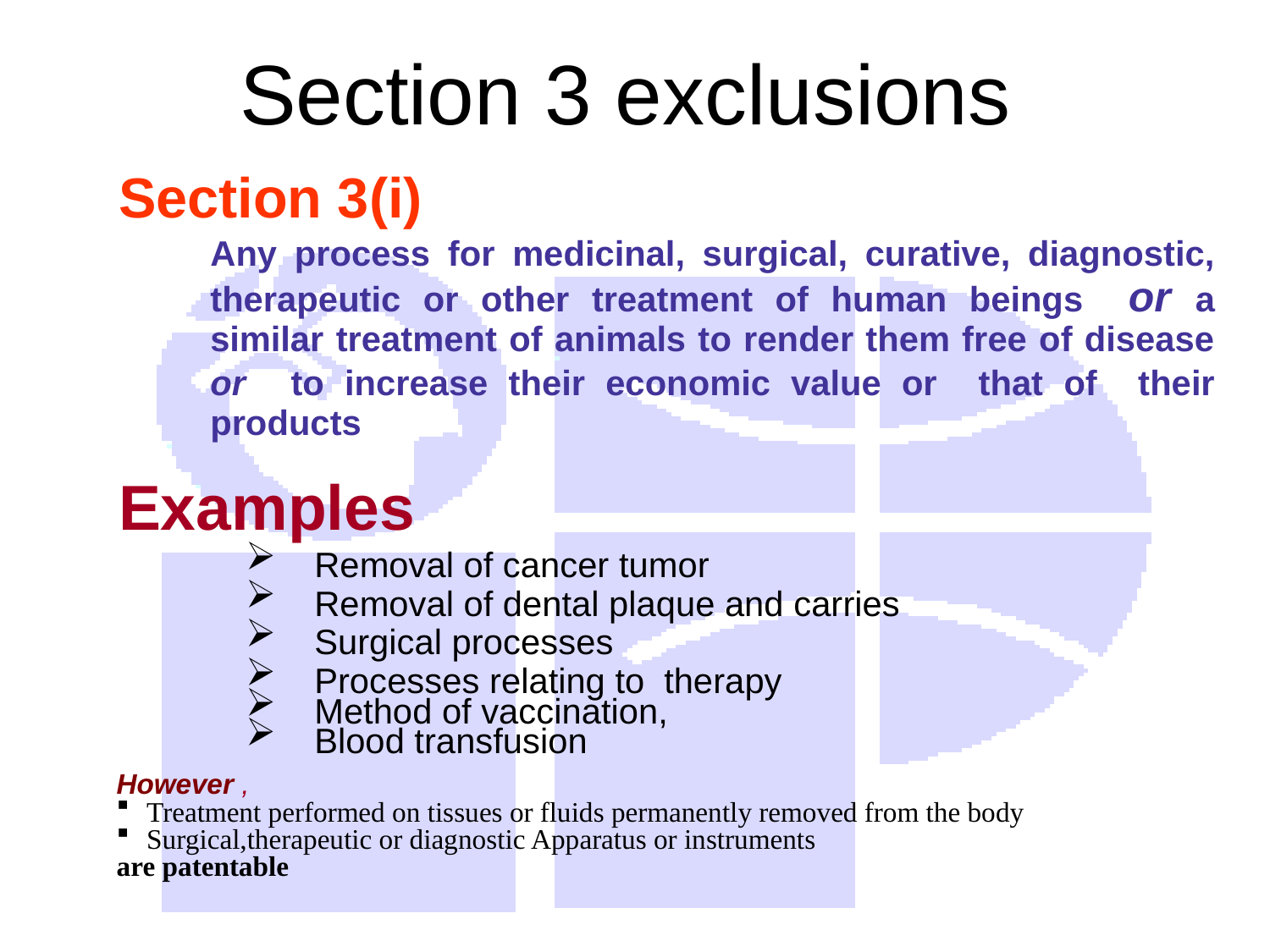

Section 3 exclusions

Section 3(i)
	Any process for medicinal, surgical, curative, diagnostic, therapeutic or other treatment of human beings  or a similar treatment of animals to render them free of disease or  to increase their economic value or  that of  their products
Examples
Removal of cancer tumor
Removal of dental plaque and carries
Surgical processes
Processes relating to  therapy
Method of vaccination,
Blood transfusion
However ,
Treatment performed on tissues or fluids permanently removed from the body
Surgical,therapeutic or diagnostic Apparatus or instruments
are patentable